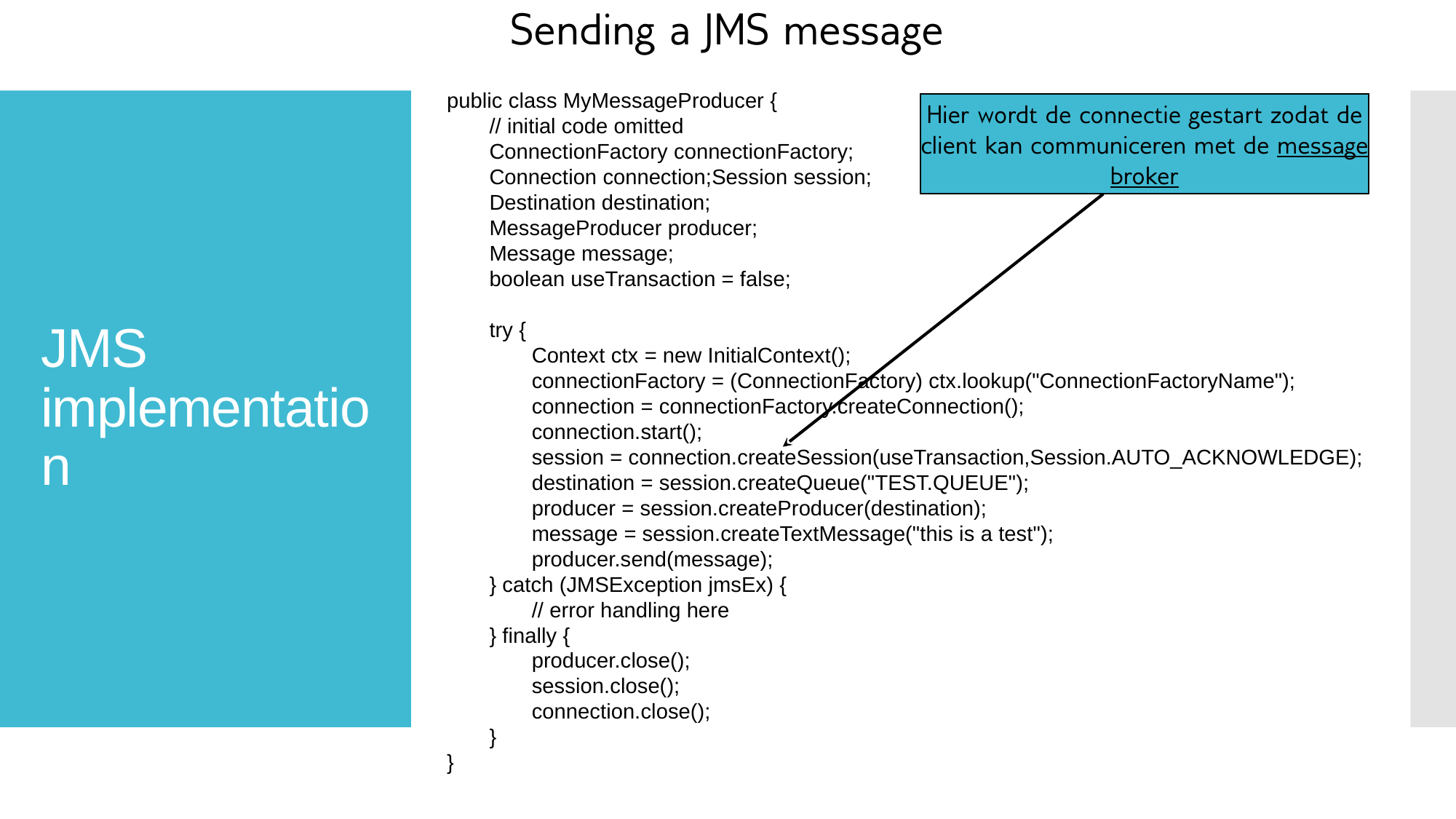

Sending a JMS message
public class MyMessageProducer {
	// initial code omitted
	ConnectionFactory connectionFactory;
	Connection connection;Session session;
	Destination destination;
	MessageProducer producer;
	Message message;
	boolean useTransaction = false;

 	try {
		Context ctx = new InitialContext();
		connectionFactory = (ConnectionFactory) ctx.lookup("ConnectionFactoryName");
		connection = connectionFactory.createConnection();
		connection.start();
		session = connection.createSession(useTransaction,Session.AUTO_ACKNOWLEDGE);
		destination = session.createQueue("TEST.QUEUE");
		producer = session.createProducer(destination);
		message = session.createTextMessage("this is a test");
		producer.send(message);
	} catch (JMSException jmsEx) {
		// error handling here
	} finally {
		producer.close();
		session.close();
		connection.close();
	}
}
Hier wordt de connectie gestart zodat de client kan communiceren met de message broker
# JMS implementation